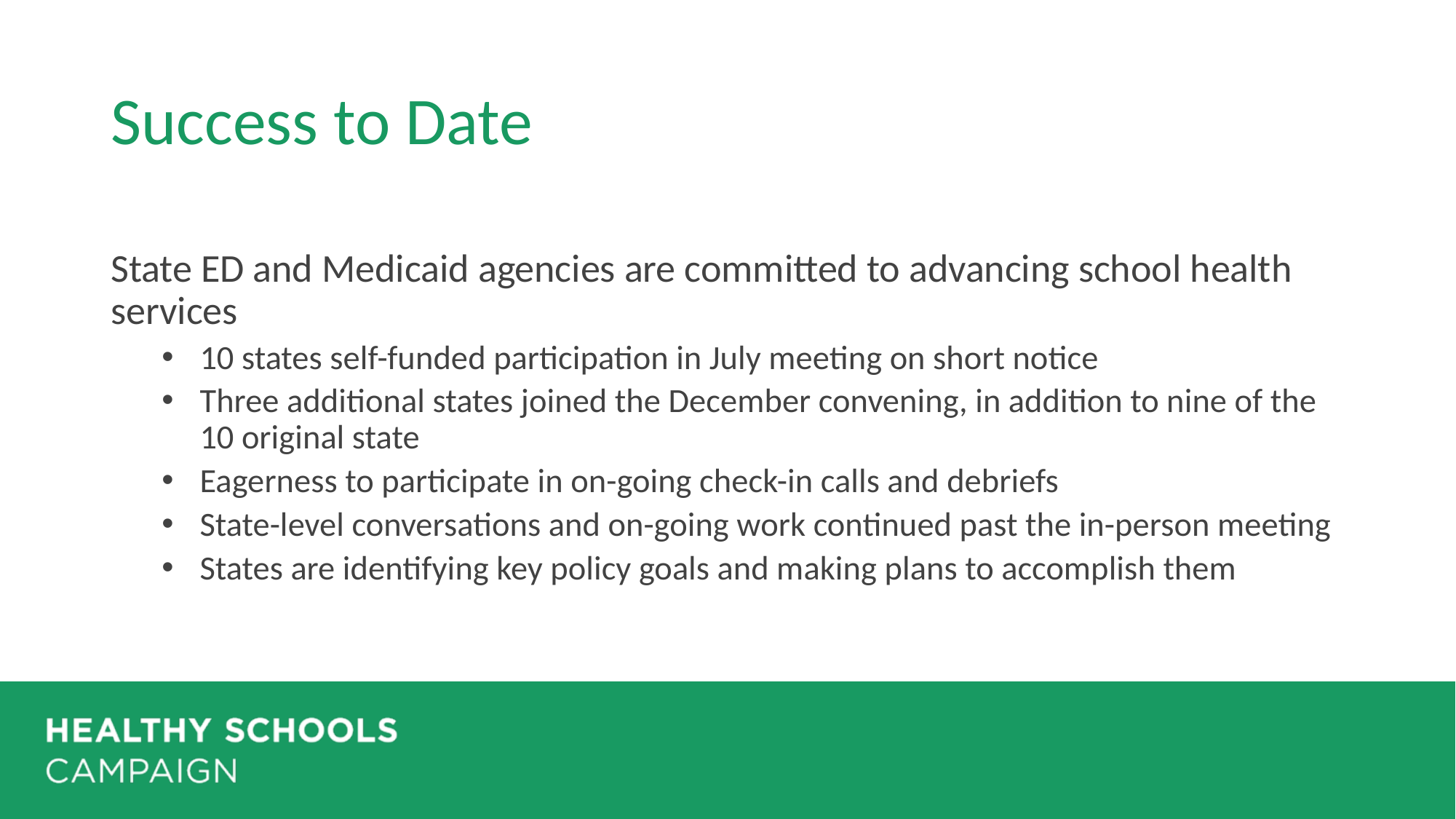

# Success to Date
State ED and Medicaid agencies are committed to advancing school health services
10 states self-funded participation in July meeting on short notice
Three additional states joined the December convening, in addition to nine of the 10 original state
Eagerness to participate in on-going check-in calls and debriefs
State-level conversations and on-going work continued past the in-person meeting
States are identifying key policy goals and making plans to accomplish them